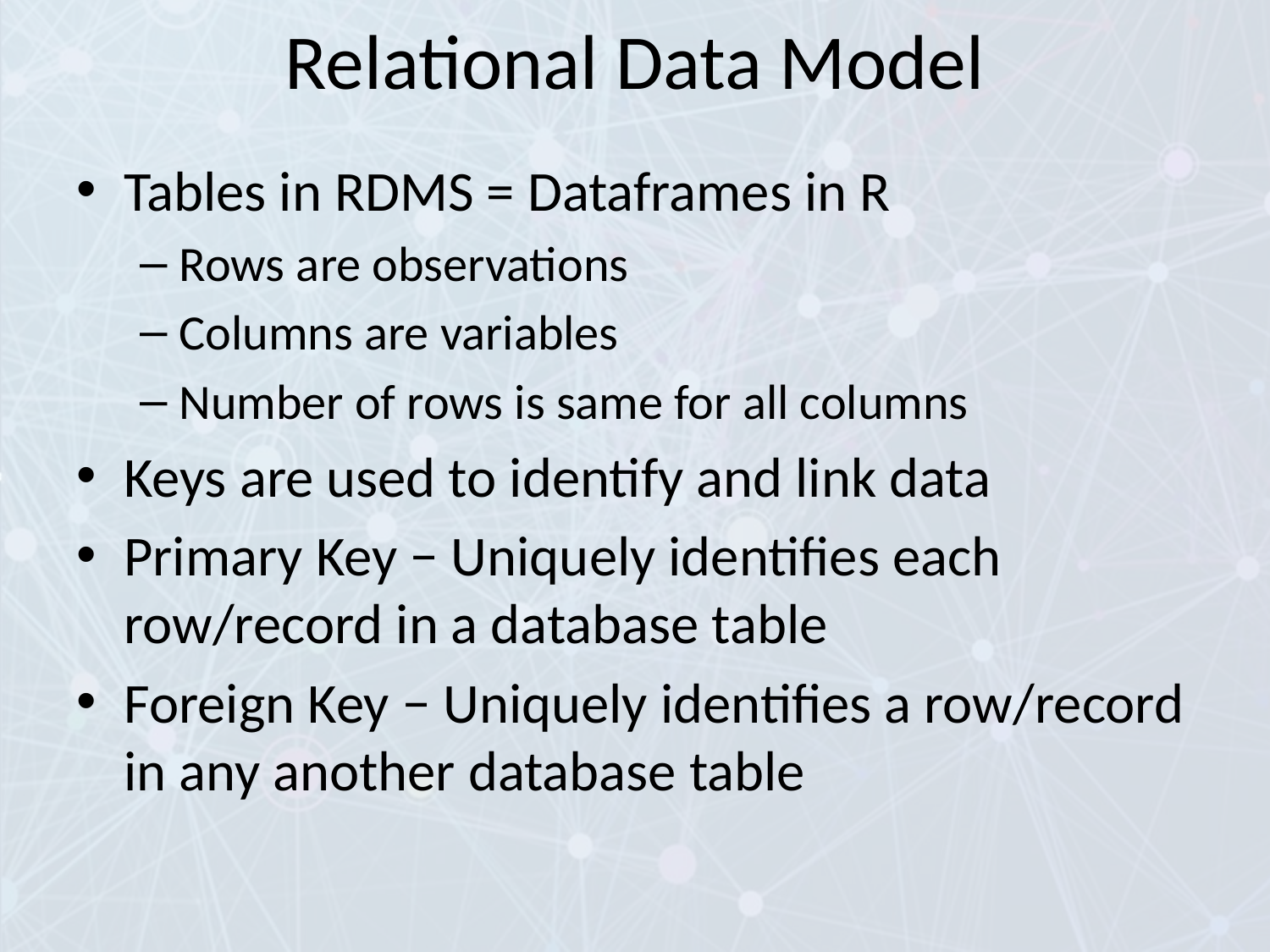

# Relational Data Model
Tables in RDMS = Dataframes in R
Rows are observations
Columns are variables
Number of rows is same for all columns
Keys are used to identify and link data
Primary Key − Uniquely identifies each row/record in a database table
Foreign Key − Uniquely identifies a row/record in any another database table